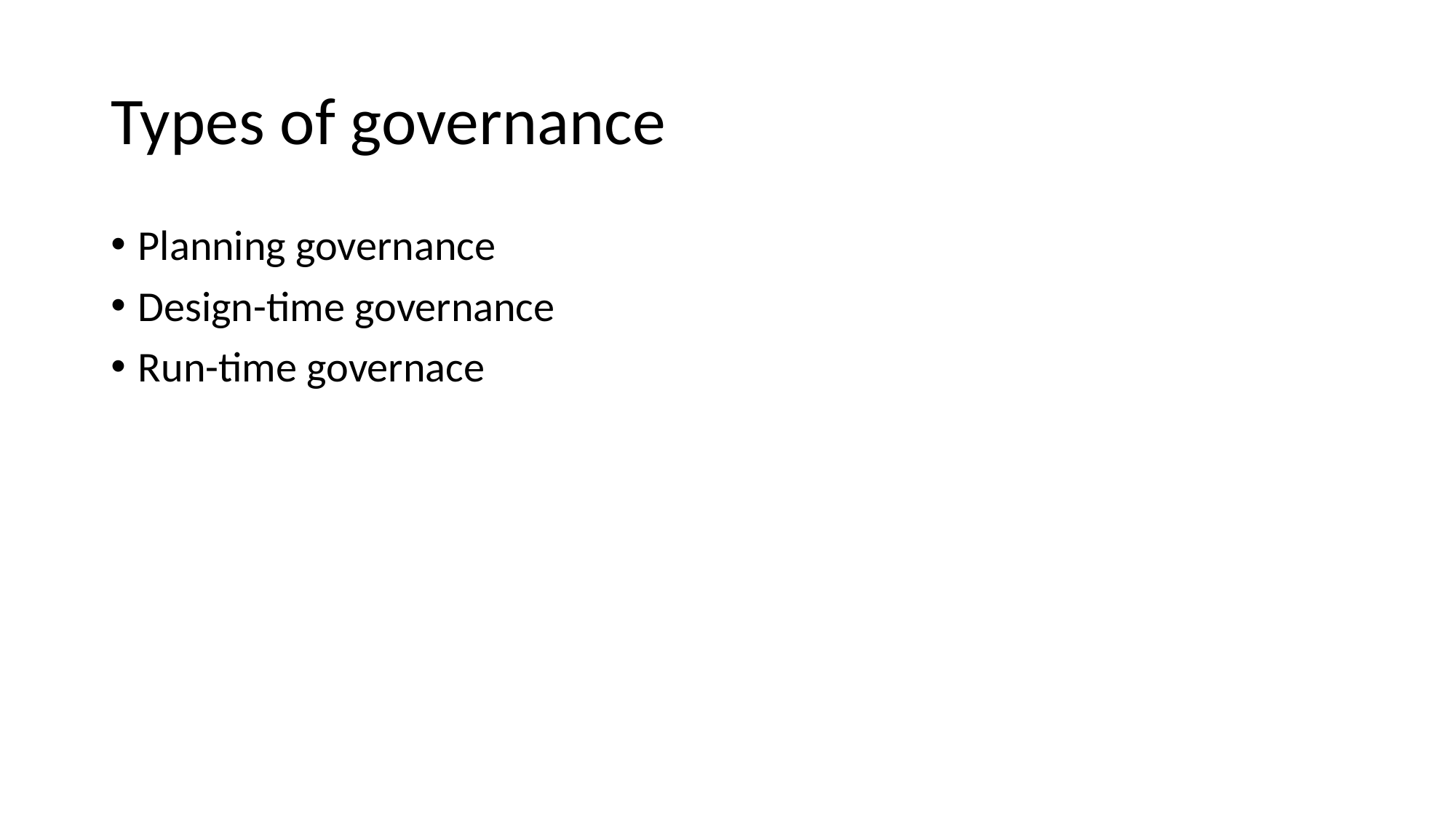

# Types of governance
Planning governance
Design-time governance
Run-time governace